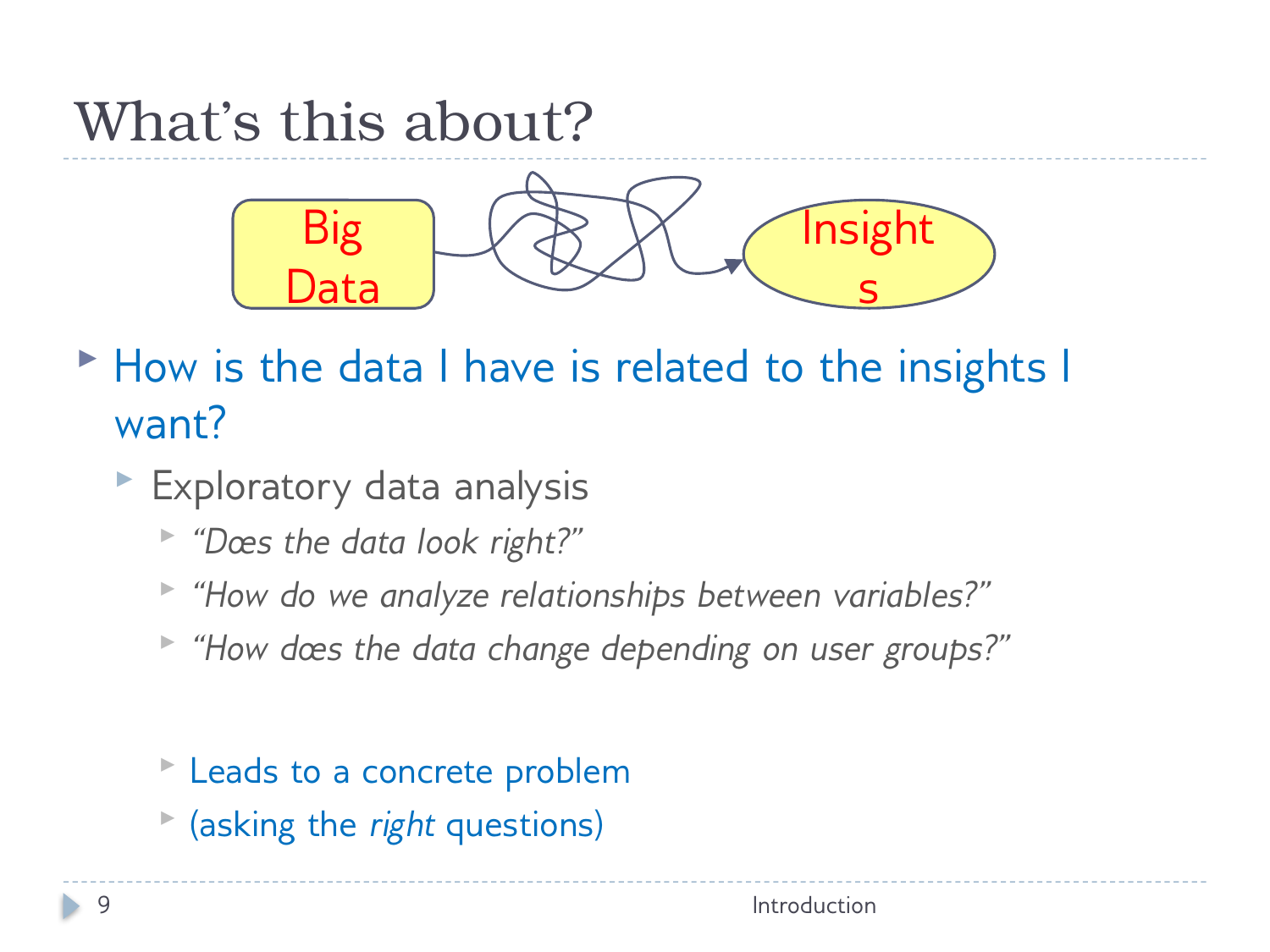

# What’s this about?

Big Data
Insights
How is the data I have is related to the insights I want?
Exploratory data analysis
“Does the data look right?”
“How do we analyze relationships between variables?”
“How does the data change depending on user groups?”

Leads to a concrete problem
(asking the right questions)
9
Introduction